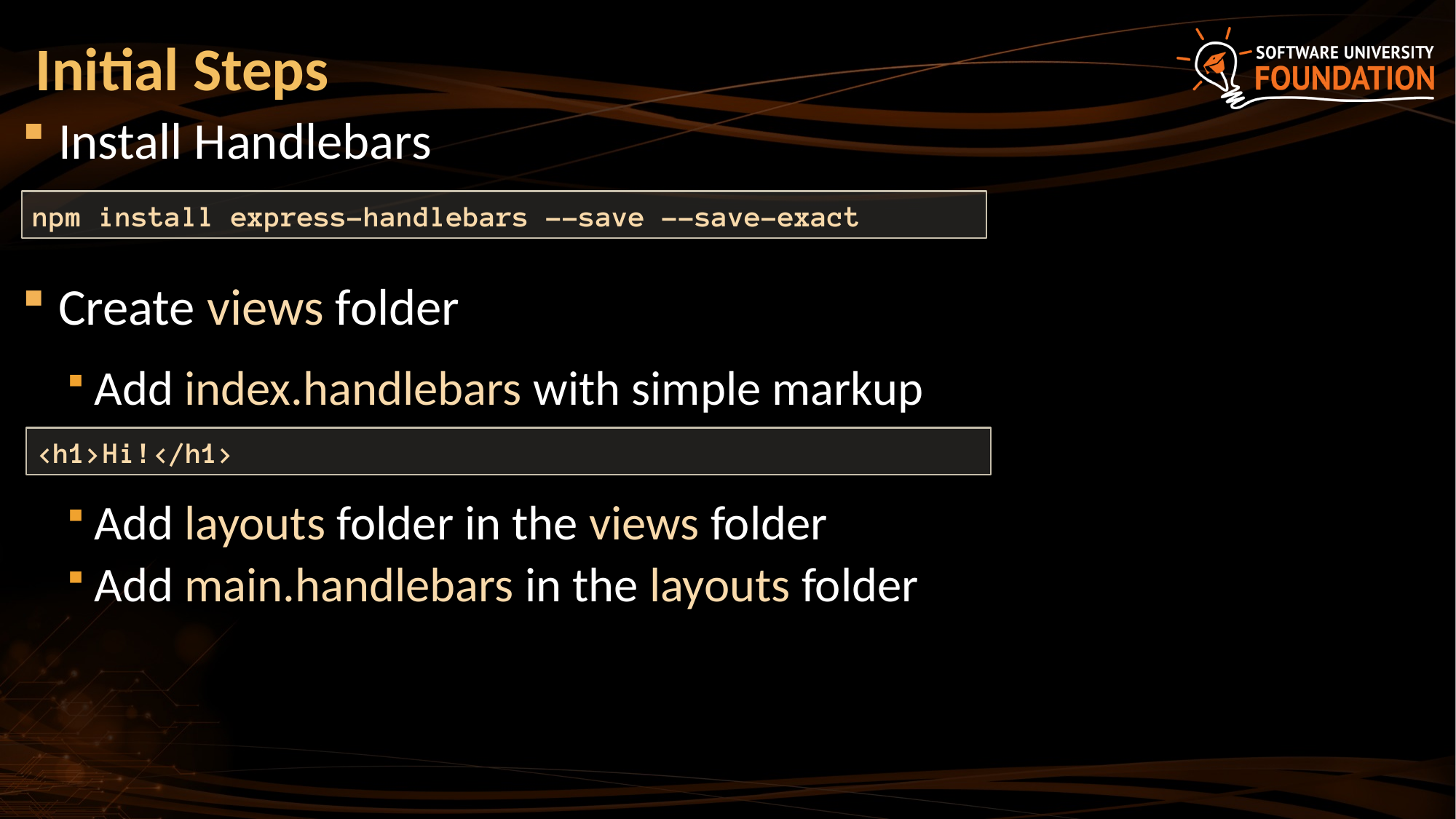

# Initial Steps
Install Handlebars

Create views folder
Add index.handlebars with simple markup

Add layouts folder in the views folder
Add main.handlebars in the layouts folder

npm install express-handlebars --save --save-exact
<h1>Hi!</h1>